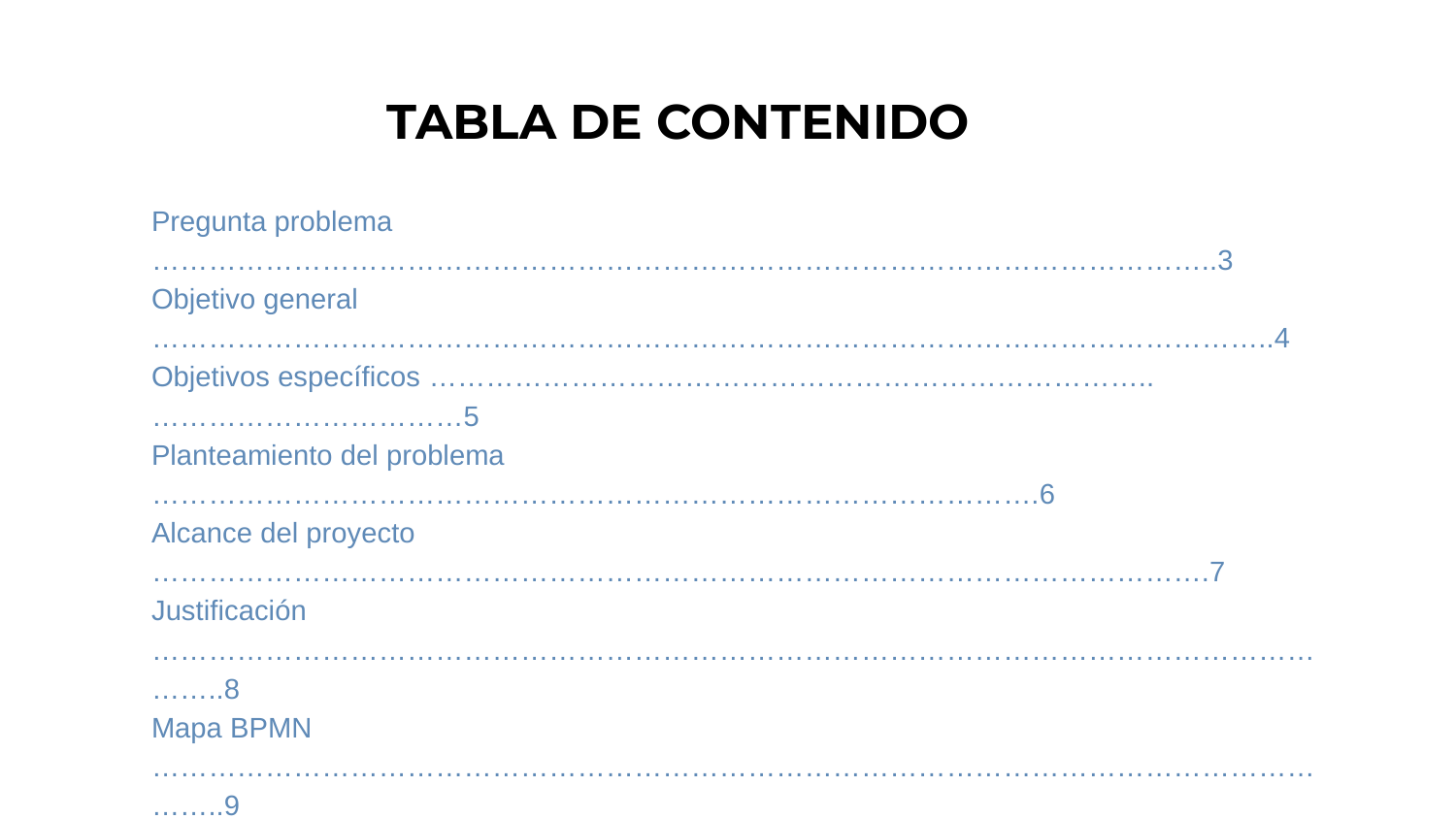

# TABLA DE CONTENIDO
Pregunta problema…………………………………………………………………………………………………..3
Objetivo general ………………………………………………………………………………………………………..4
Objetivos específicos …………………………………………………………………..……………………………5
Planteamiento del problema………………………………………………………………………………….6
Alcance del proyecto………………………………………………………………………………………………….7
Justificación…………………………………………………………………………………………………………………..8
Mapa BPMN…………………………………………………………………………………………………………………..9
Técnicas de recolección de información  ………………………………………………………….10
Requisitos funcionales y no funcionales ……………………………………………………………11
Sistema de control de versiones……………………………………………………………………………12
Prototipo Scorts Uniforms.......................................................................................................14